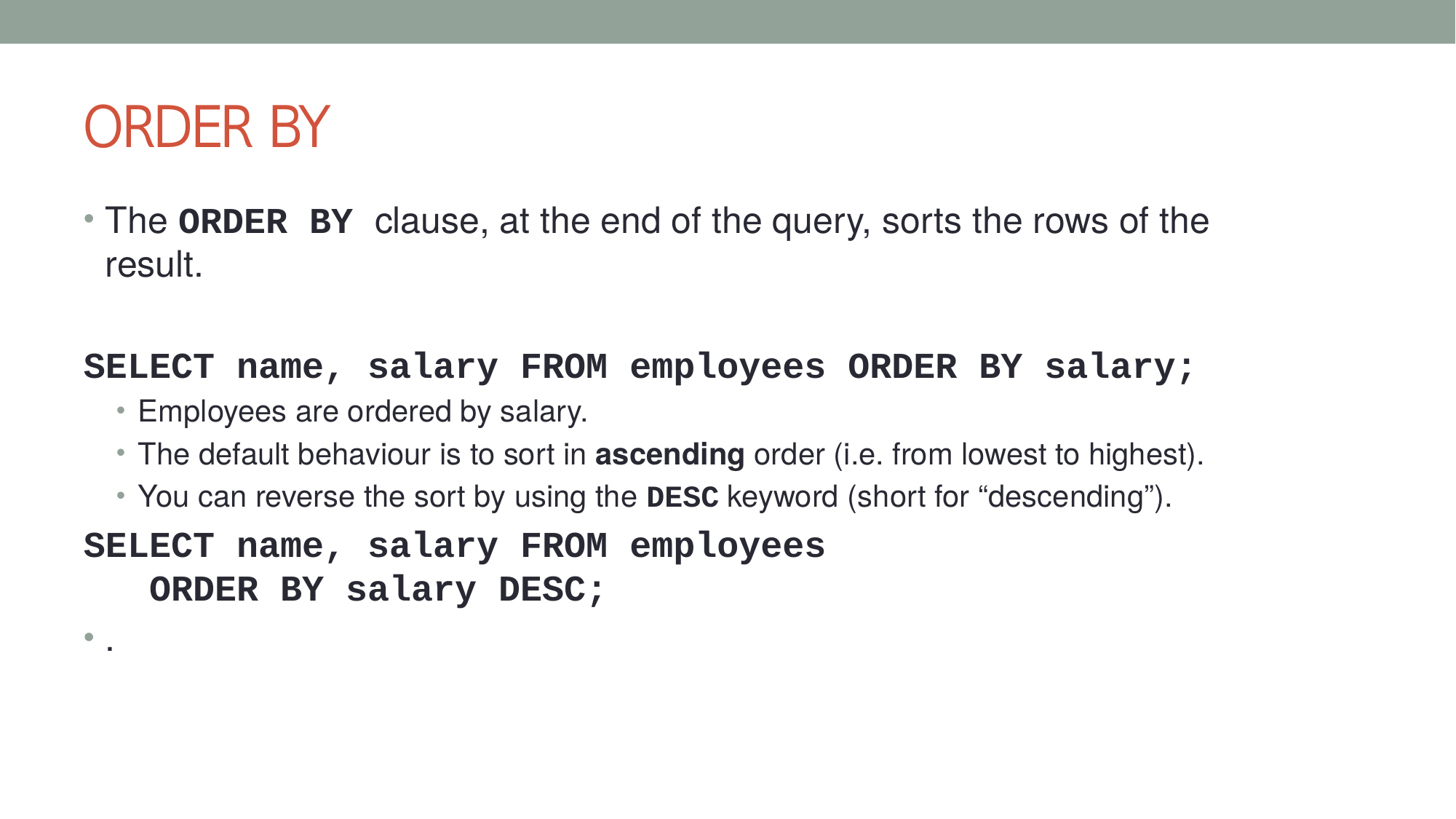

# ORDER BY
The ORDER BY clause, at the end of the query, sorts the rows of the result.

SELECT name, salary FROM employees ORDER BY salary;
Employees are ordered by salary.
The default behaviour is to sort in ascending order (i.e. from lowest to highest).
You can reverse the sort by using the DESC keyword (short for “descending”).
SELECT name, salary FROM employees
   ORDER BY salary DESC;
.